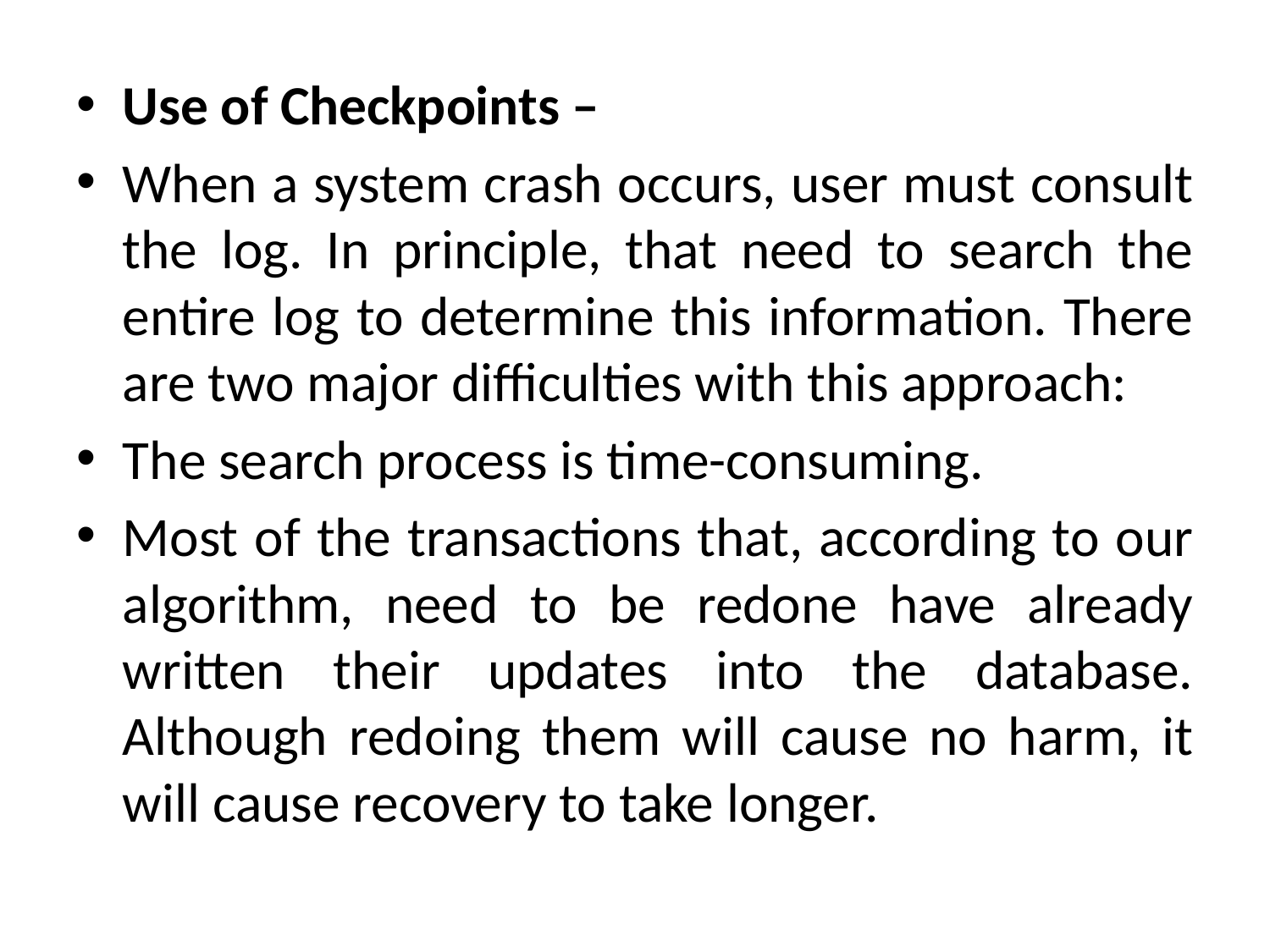

Use of Checkpoints –
When a system crash occurs, user must consult the log. In principle, that need to search the entire log to determine this information. There are two major difficulties with this approach:
The search process is time-consuming.
Most of the transactions that, according to our algorithm, need to be redone have already written their updates into the database. Although redoing them will cause no harm, it will cause recovery to take longer.